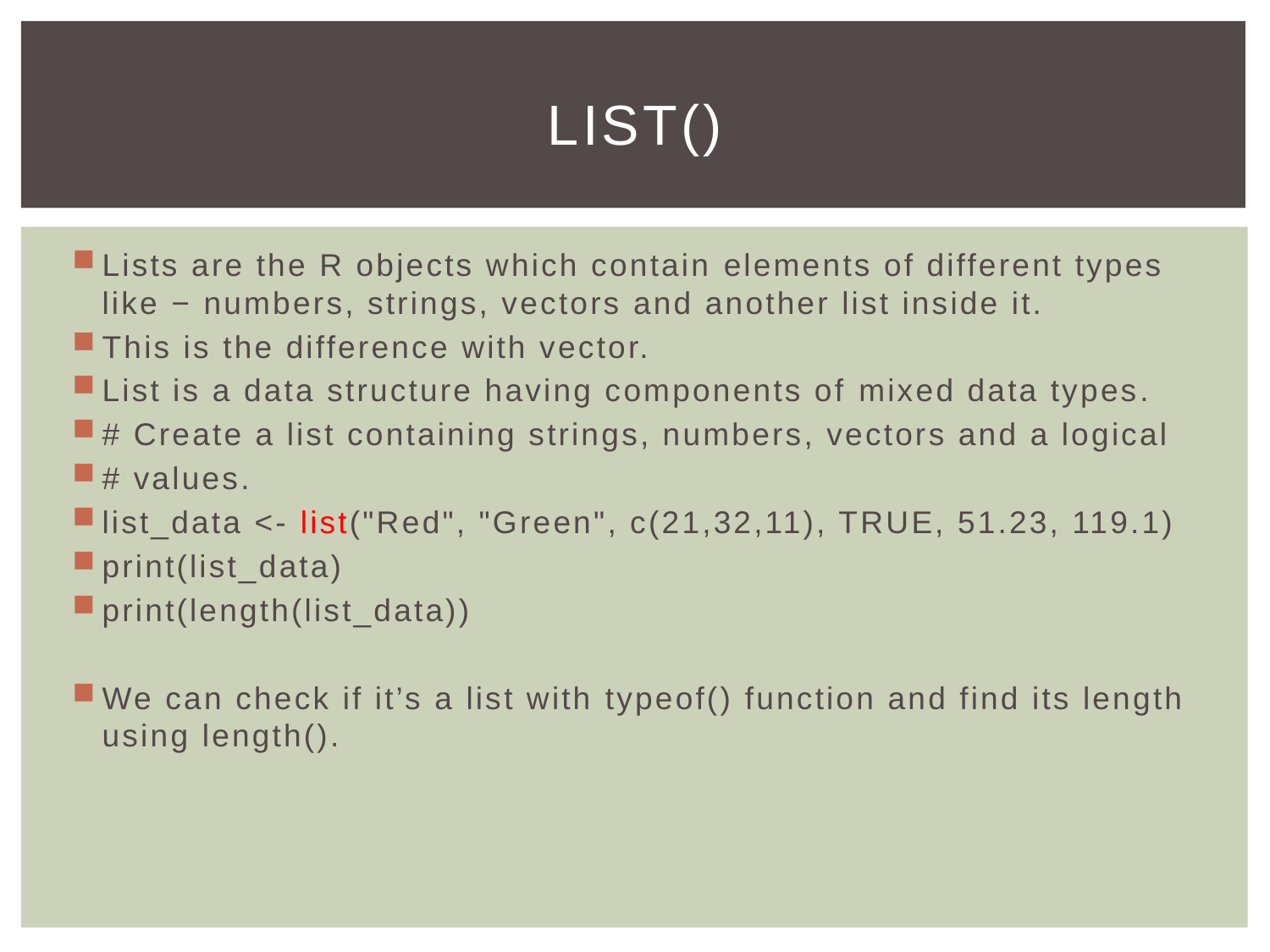

# List()
Lists are the R objects which contain elements of different types like − numbers, strings, vectors and another list inside it.
This is the difference with vector.
List is a data structure having components of mixed data types.
# Create a list containing strings, numbers, vectors and a logical
# values.
list_data <- list("Red", "Green", c(21,32,11), TRUE, 51.23, 119.1)
print(list_data)
print(length(list_data))

We can check if it’s a list with typeof() function and find its length using length().